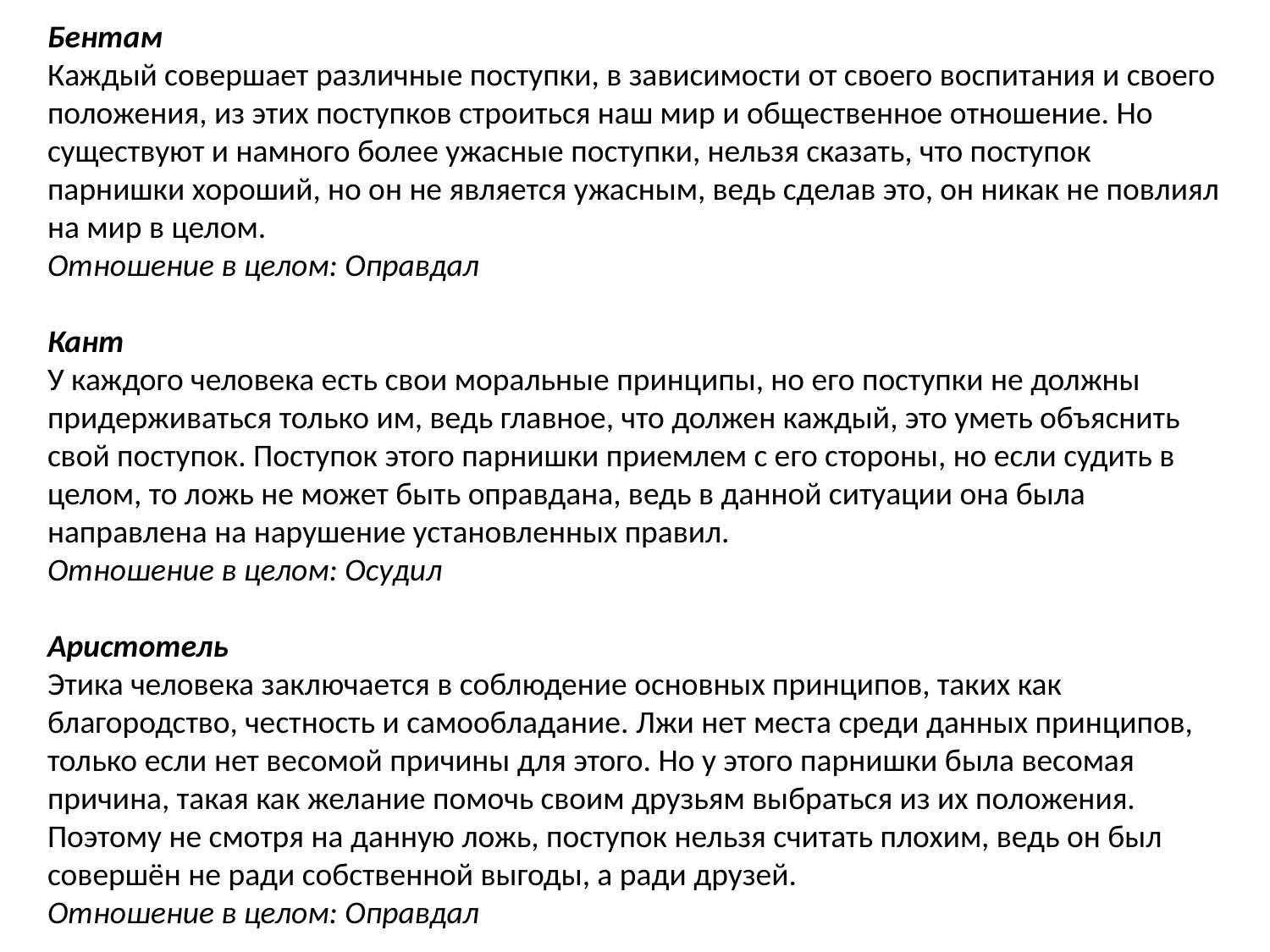

Бентам
Каждый совершает различные поступки, в зависимости от своего воспитания и своего положения, из этих поступков строиться наш мир и общественное отношение. Но существуют и намного более ужасные поступки, нельзя сказать, что поступок парнишки хороший, но он не является ужасным, ведь сделав это, он никак не повлиял на мир в целом.
Отношение в целом: Оправдал

Кант
У каждого человека есть свои моральные принципы, но его поступки не должны придерживаться только им, ведь главное, что должен каждый, это уметь объяснить свой поступок. Поступок этого парнишки приемлем с его стороны, но если судить в целом, то ложь не может быть оправдана, ведь в данной ситуации она была направлена на нарушение установленных правил.
Отношение в целом: Осудил

Аристотель
Этика человека заключается в соблюдение основных принципов, таких как благородство, честность и самообладание. Лжи нет места среди данных принципов, только если нет весомой причины для этого. Но у этого парнишки была весомая причина, такая как желание помочь своим друзьям выбраться из их положения. Поэтому не смотря на данную ложь, поступок нельзя считать плохим, ведь он был совершён не ради собственной выгоды, а ради друзей.
Отношение в целом: Оправдал